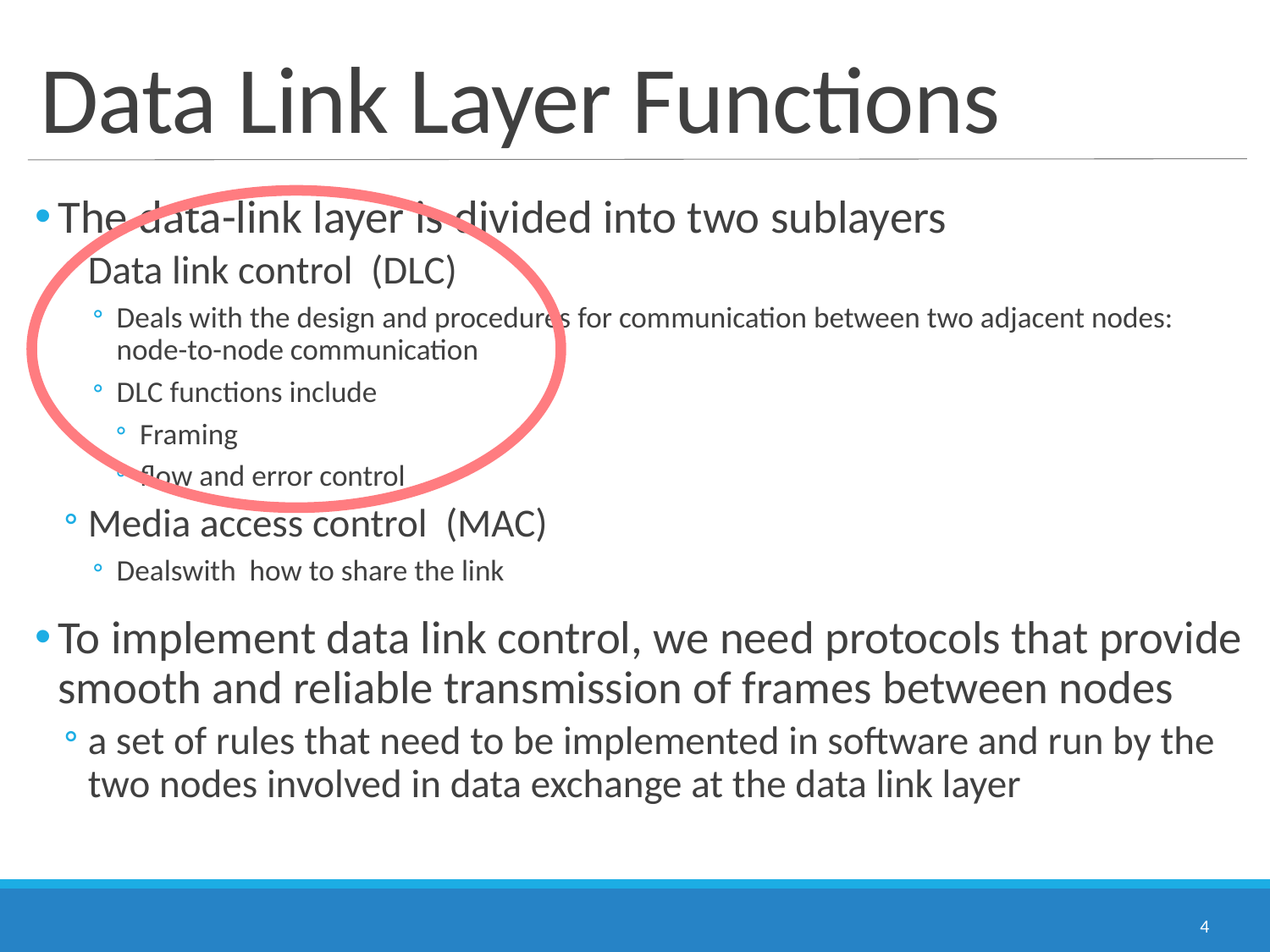

# Data Link Layer Functions
The data-link layer is divided into two sublayers
Data link control  (DLC)
Deals with the design and procedures for communication between two adjacent nodes: node-to-node communication
DLC functions include
Framing
flow and error control
Media access control  (MAC)
Dealswith  how to share the link
To implement data link control, we need protocols that provide smooth and reliable transmission of frames between nodes
a set of rules that need to be implemented in software and run by the two nodes involved in data exchange at the data link layer